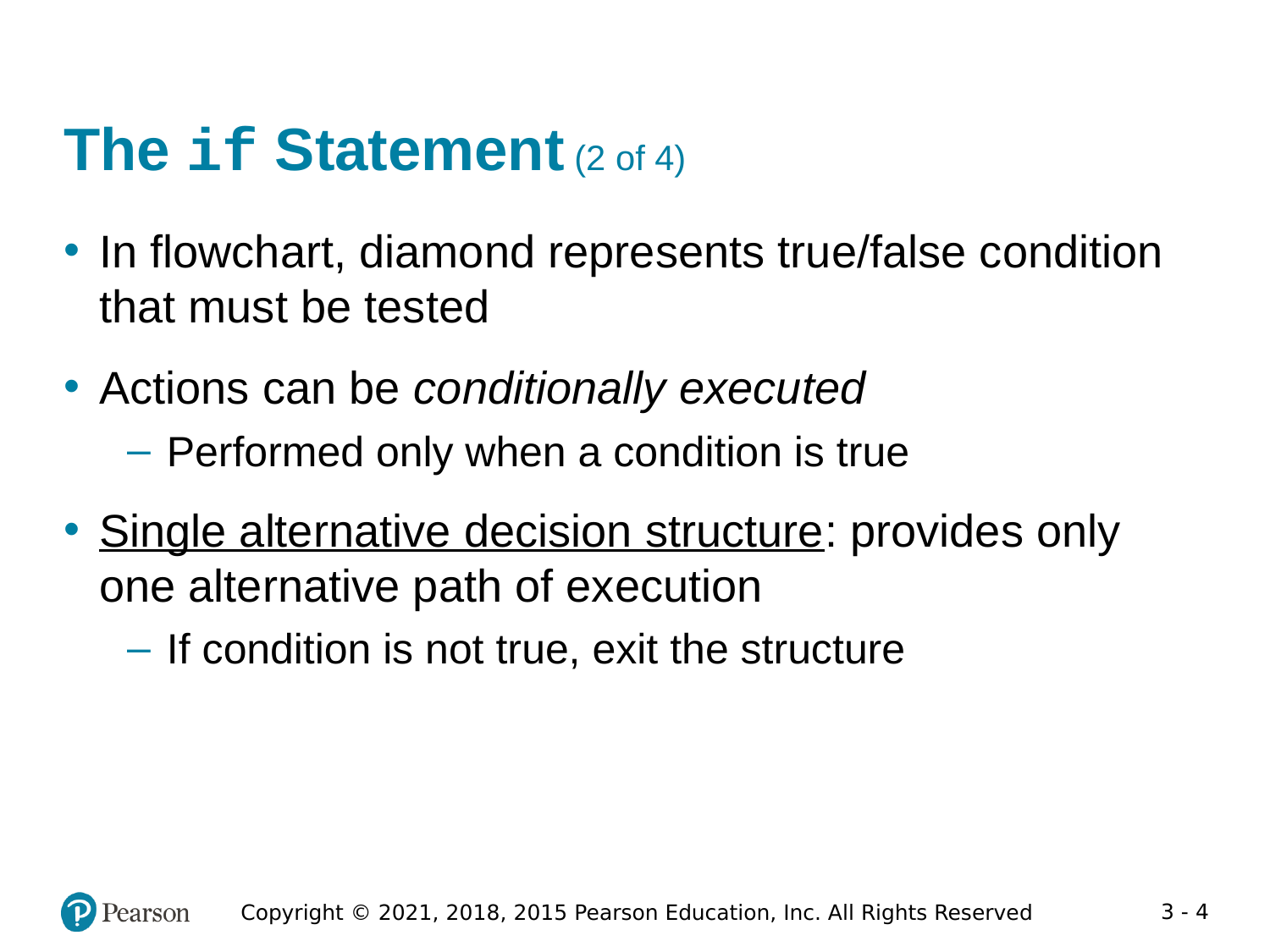

# The if Statement (2 of 4)
In flowchart, diamond represents true/false condition that must be tested
Actions can be conditionally executed
Performed only when a condition is true
Single alternative decision structure: provides only one alternative path of execution
If condition is not true, exit the structure